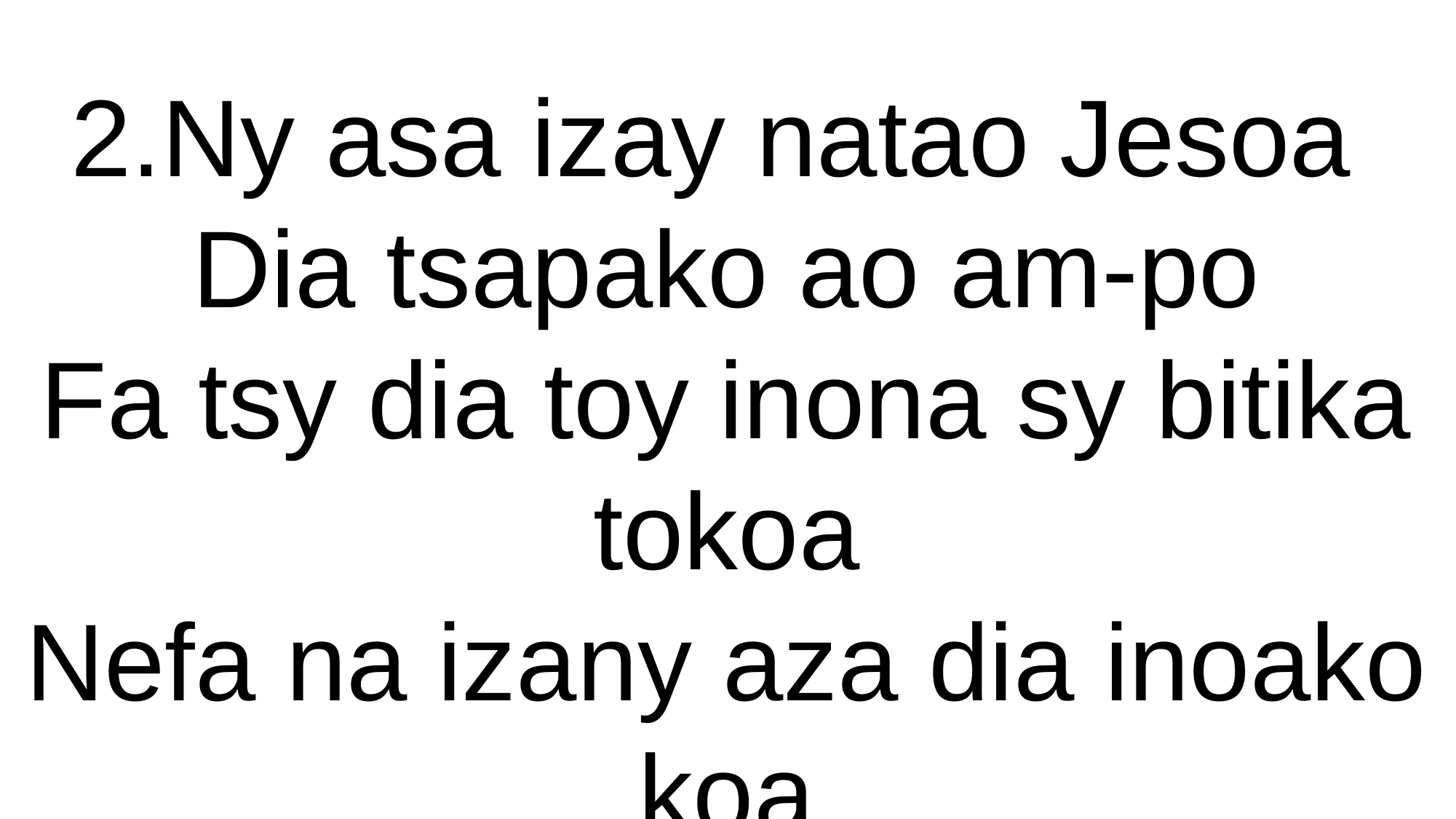

2.Ny asa izay natao Jesoa
Dia tsapako ao am-po
Fa tsy dia toy inona sy bitika tokoa
Nefa na izany aza dia inoako koa
Fa ‘zay kely vitako: hitera-boka-tsoa.